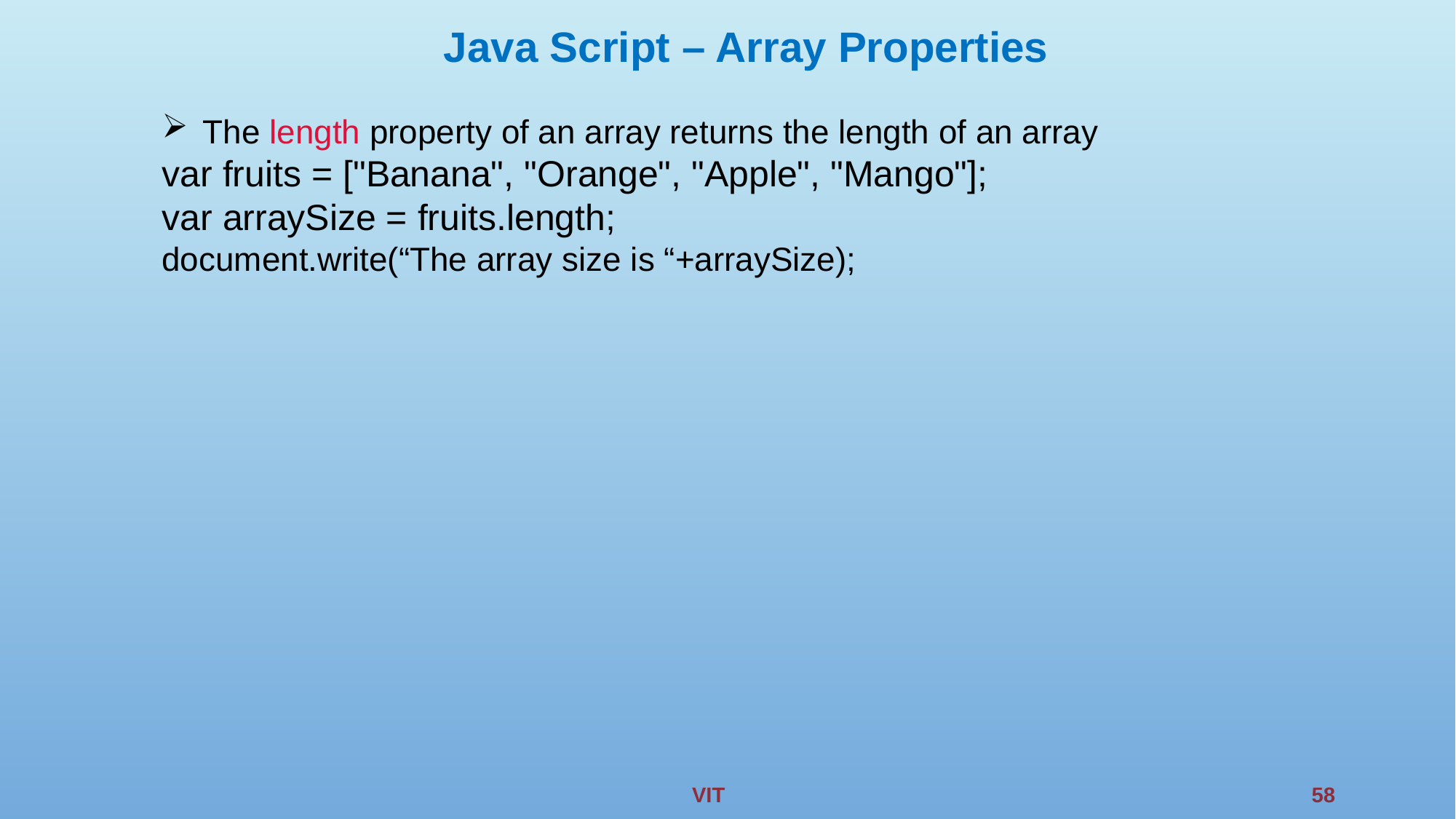

Java Script – Array Properties
The length property of an array returns the length of an array
var fruits = ["Banana", "Orange", "Apple", "Mango"];
var arraySize = fruits.length;
document.write(“The array size is “+arraySize);
VIT
58